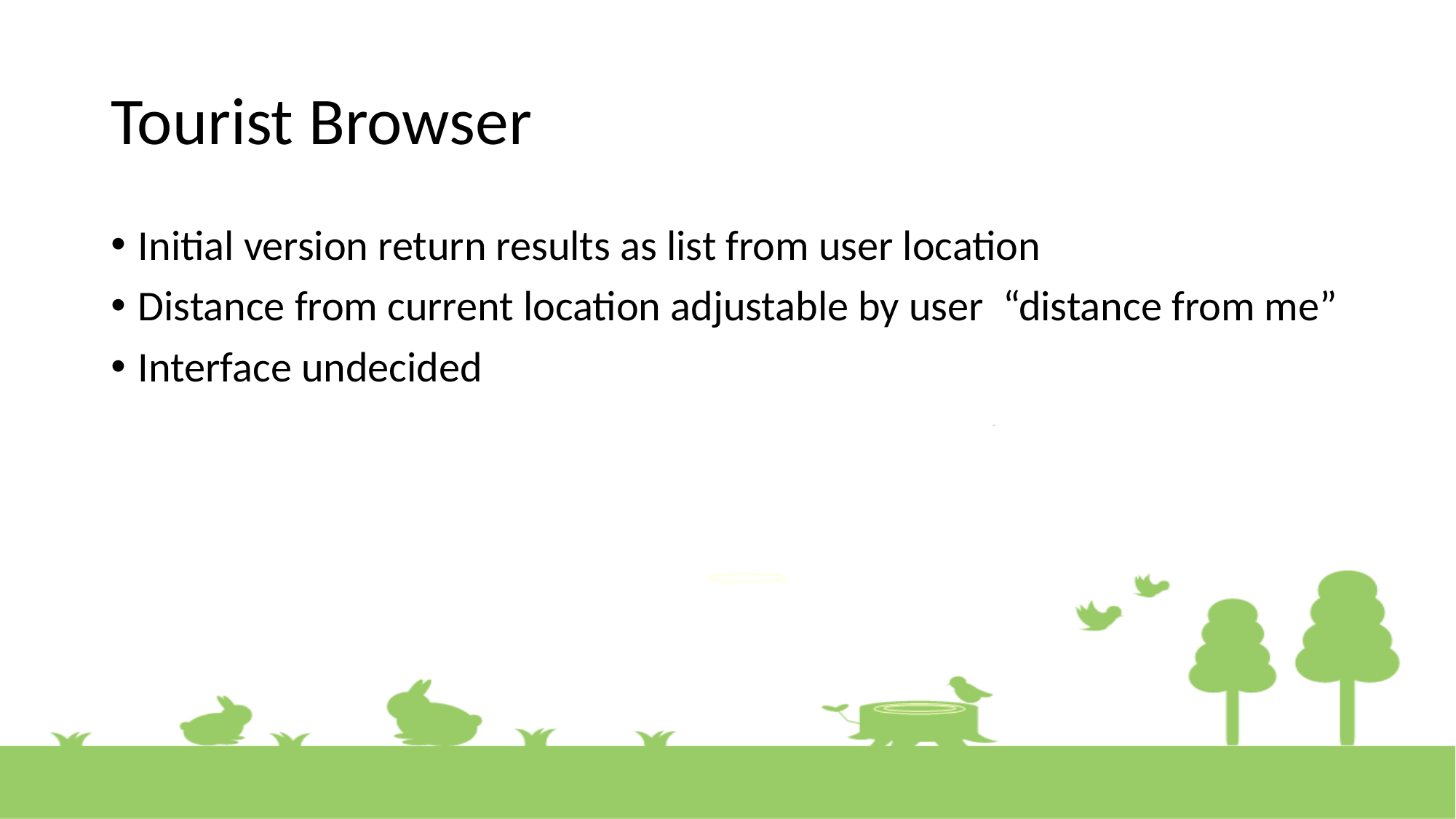

Tourist Browser
Initial version return results as list from user location
Distance from current location adjustable by user  “distance from me”
Interface undecided